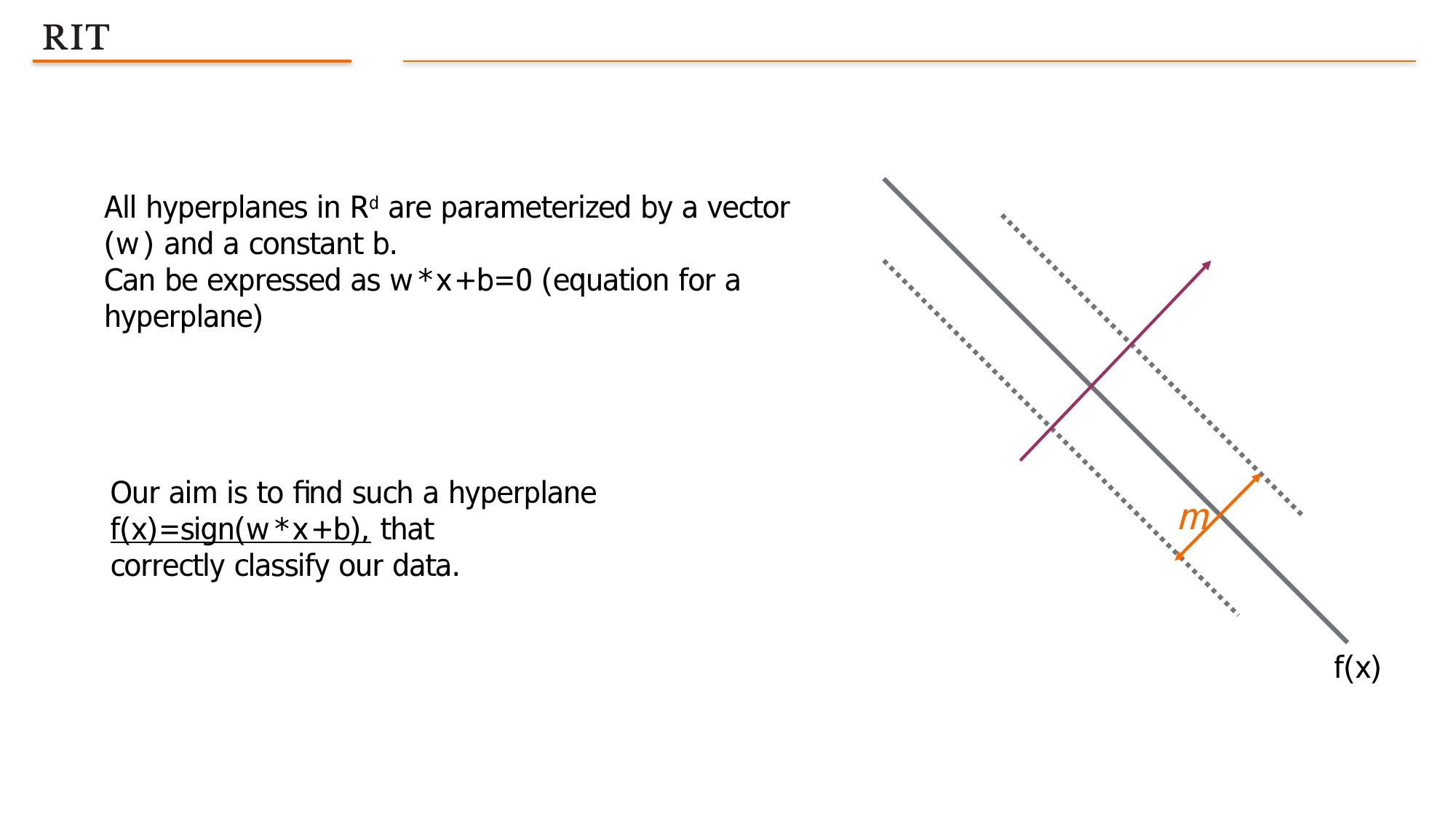

m
All hyperplanes in Rd are parameterized by a vector (w) and a constant b.
Can be expressed as w*x+b=0 (equation for a hyperplane)
Our aim is to find such a hyperplane  f(x)=sign(w*x+b), that
correctly classify our data.
f(x)